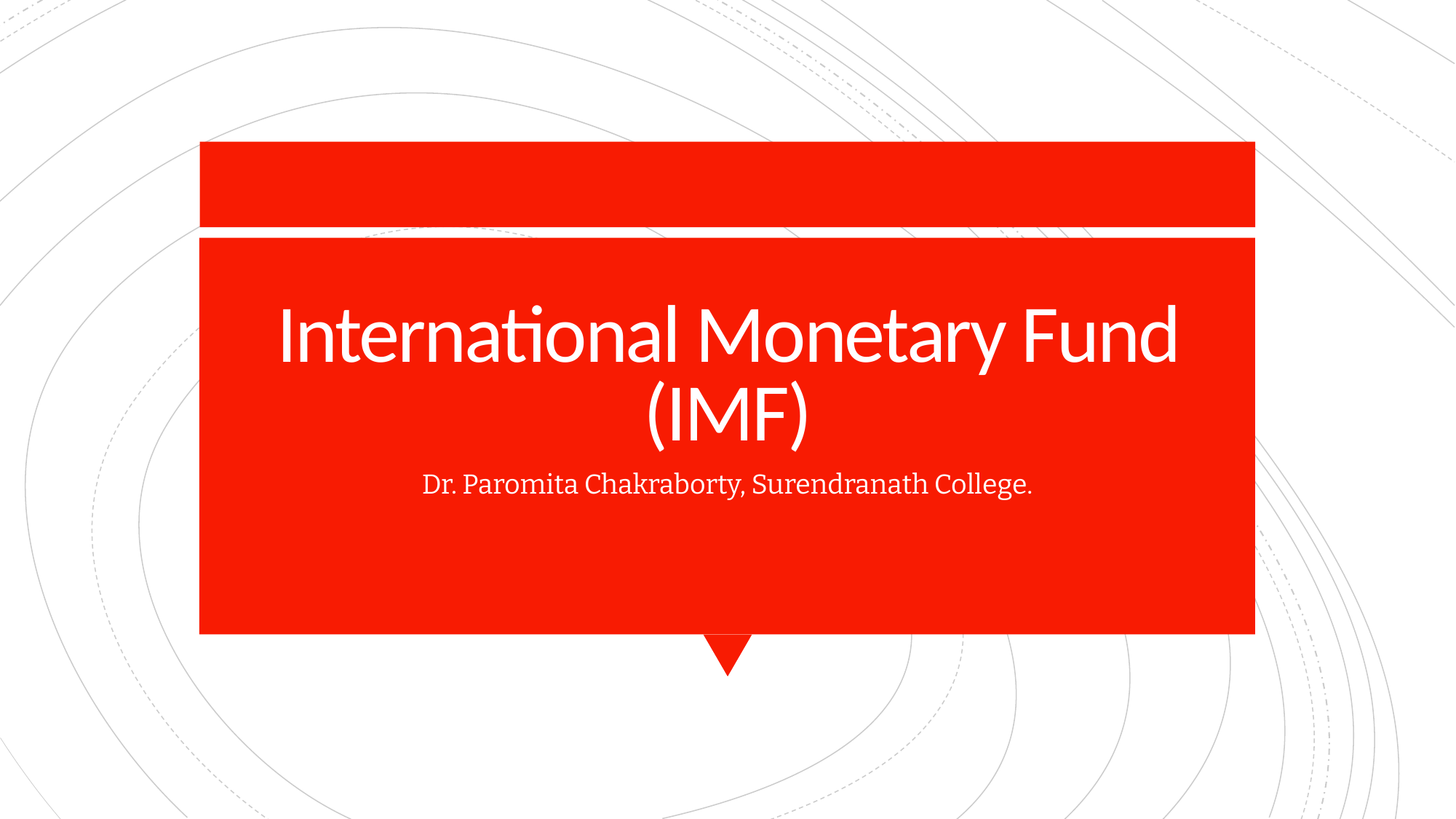

# International Monetary Fund (IMF)
Dr. Paromita Chakraborty, Surendranath College.